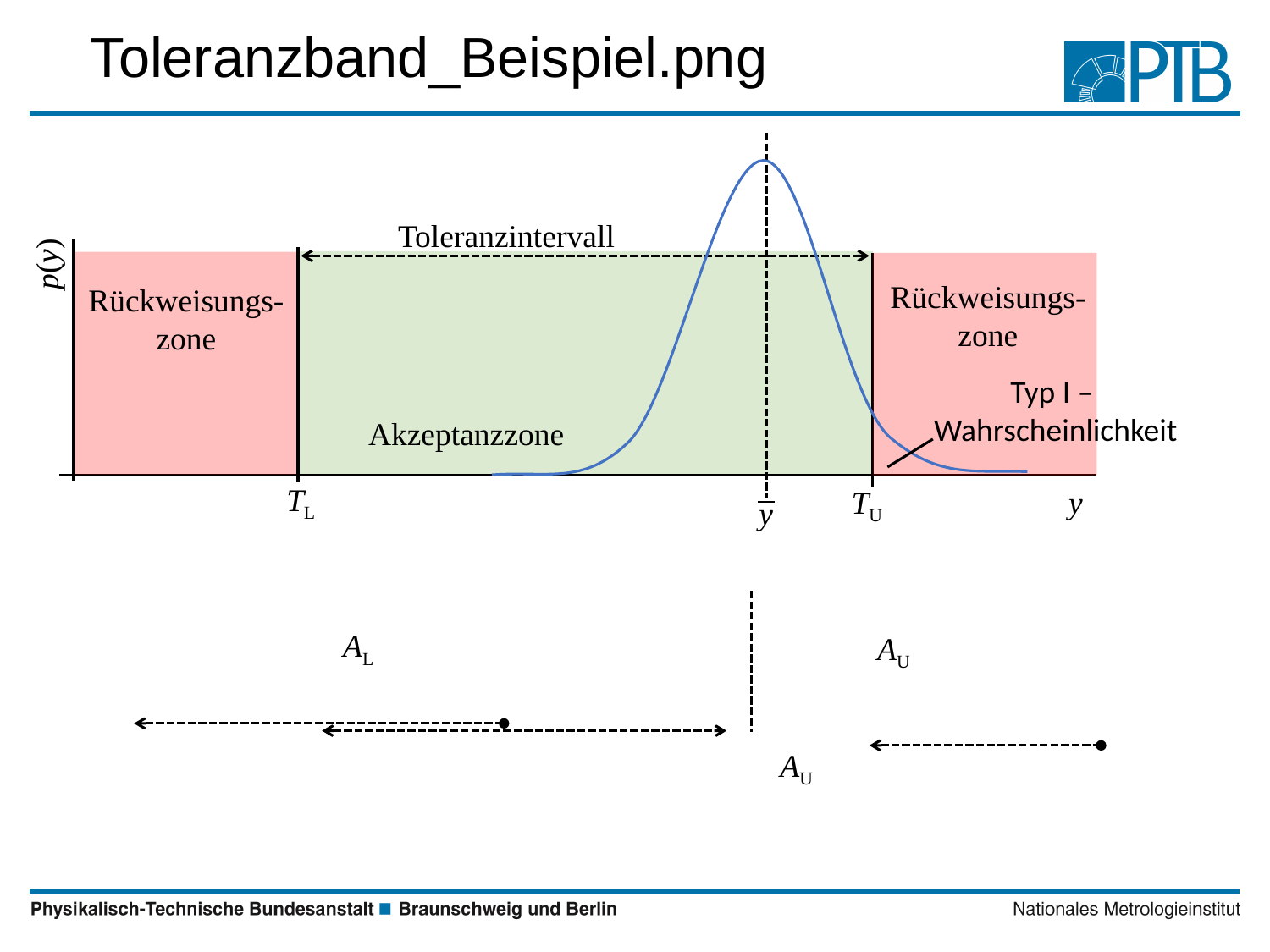

# Toleranzband_Beispiel.png

Toleranzintervall
p(y)

Rückweisungs-
zone
Rückweisungs-
zone
Typ I –
Wahrscheinlichkeit
Akzeptanzzone
TL
TU
y
y
AL
AU
AU